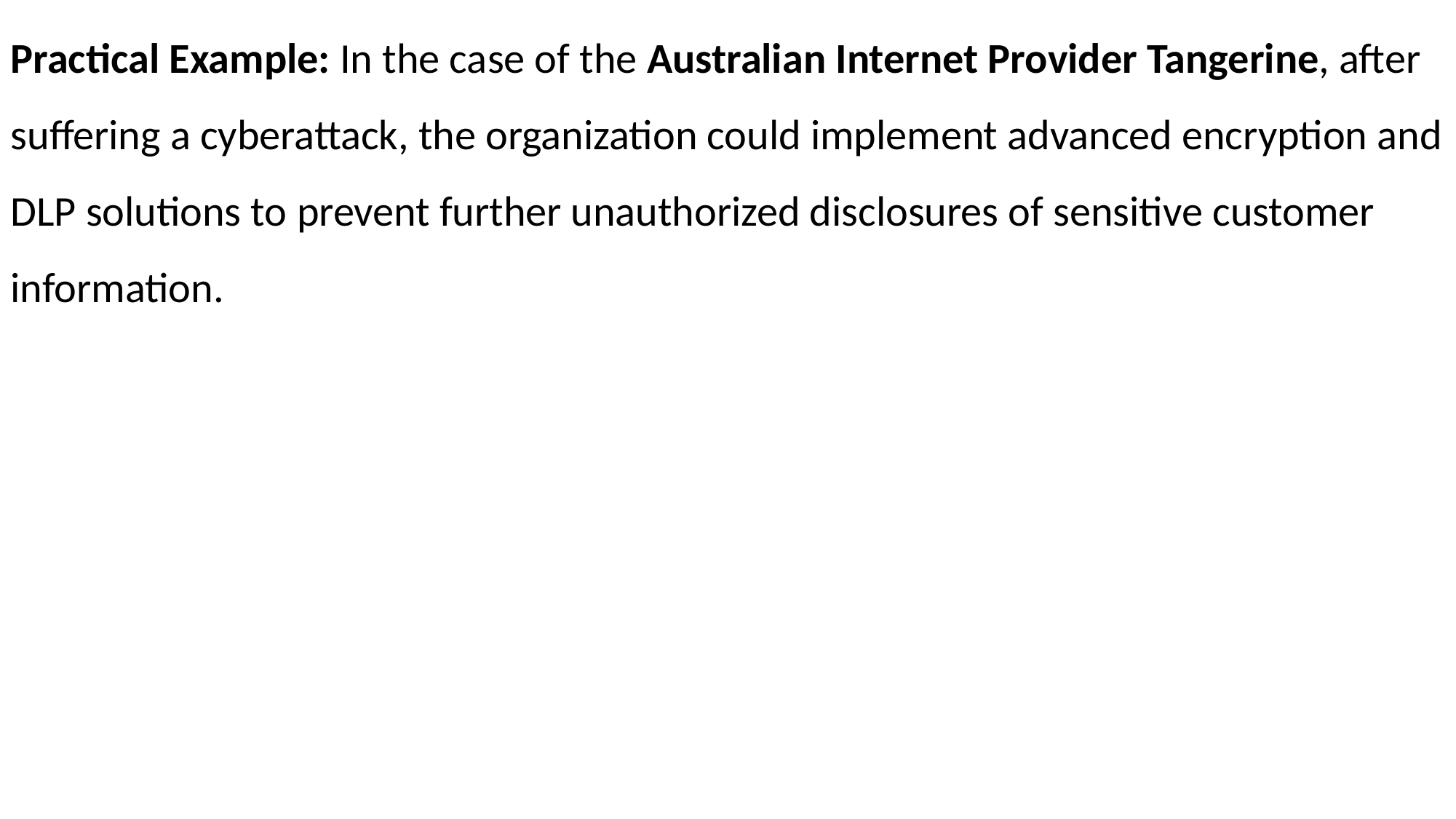

Practical Example: In the case of the Australian Internet Provider Tangerine, after suffering a cyberattack, the organization could implement advanced encryption and DLP solutions to prevent further unauthorized disclosures of sensitive customer information.